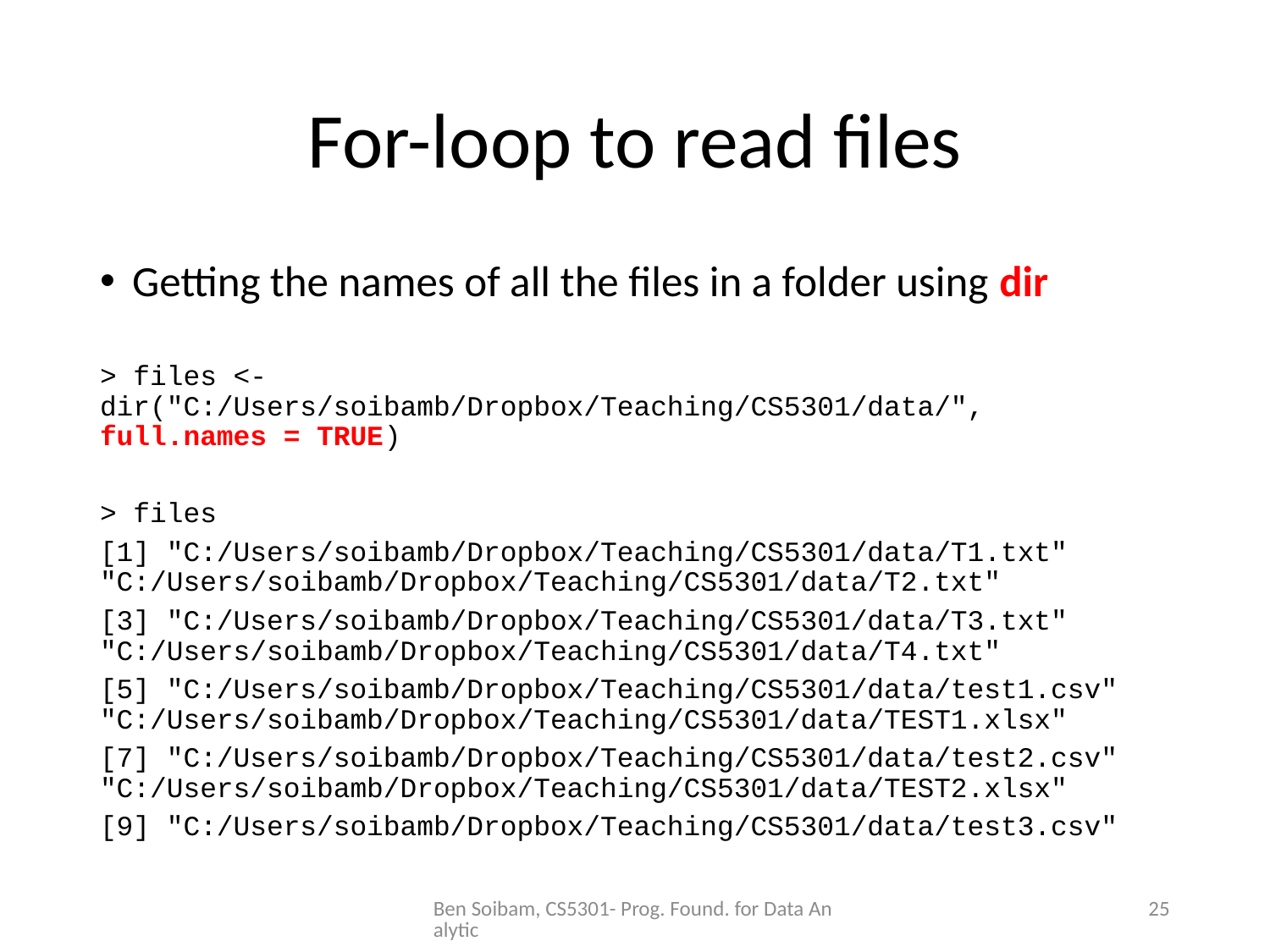

# For-loop to read files
Getting the names of all the files in a folder using dir

> files <- dir("C:/Users/soibamb/Dropbox/Teaching/CS5301/data/", full.names = TRUE)

> files
[1] "C:/Users/soibamb/Dropbox/Teaching/CS5301/data/T1.txt"     "C:/Users/soibamb/Dropbox/Teaching/CS5301/data/T2.txt"
[3] "C:/Users/soibamb/Dropbox/Teaching/CS5301/data/T3.txt"     "C:/Users/soibamb/Dropbox/Teaching/CS5301/data/T4.txt"
[5] "C:/Users/soibamb/Dropbox/Teaching/CS5301/data/test1.csv"  "C:/Users/soibamb/Dropbox/Teaching/CS5301/data/TEST1.xlsx"
[7] "C:/Users/soibamb/Dropbox/Teaching/CS5301/data/test2.csv"  "C:/Users/soibamb/Dropbox/Teaching/CS5301/data/TEST2.xlsx"
[9] "C:/Users/soibamb/Dropbox/Teaching/CS5301/data/test3.csv"
Ben Soibam, CS5301- Prog. Found. for Data Analytic
25